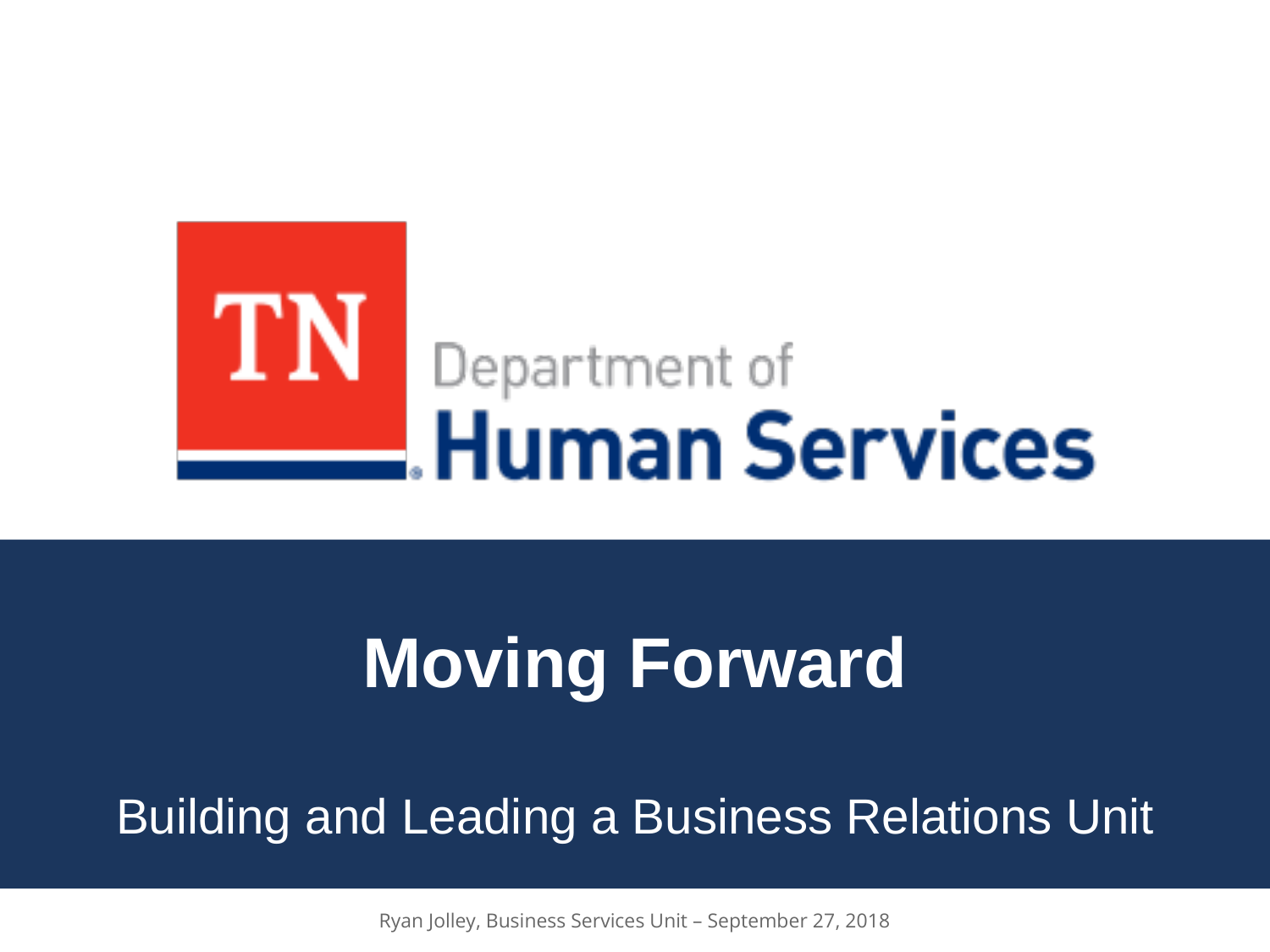

# Moving Forward
Building and Leading a Business Relations Unit
Ryan Jolley, Business Services Unit – September 27, 2018